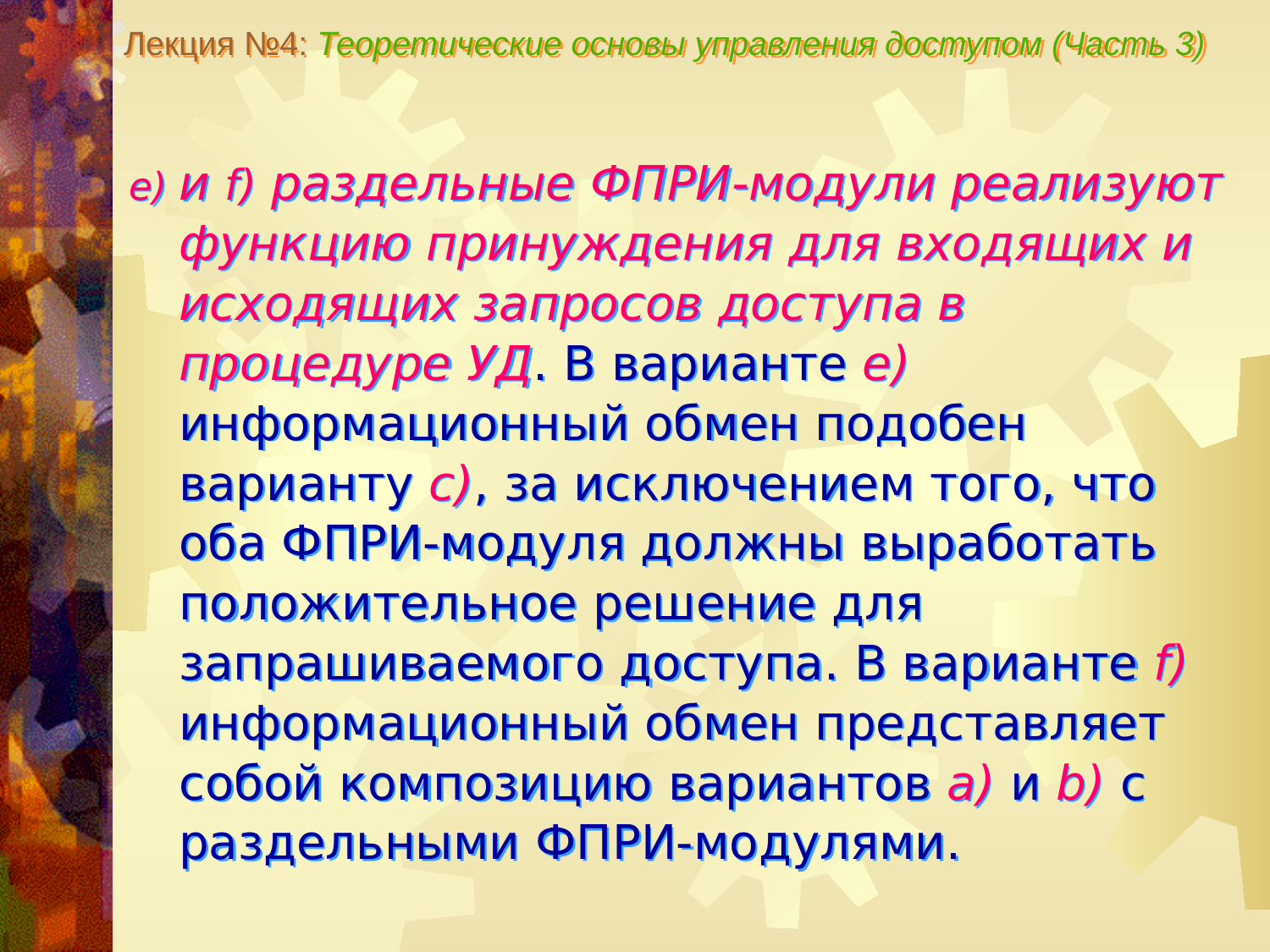

Лекция №4: Теоретические основы управления доступом (Часть 3)
и f) раздельные ФПРИ-модули реализуют функцию принуждения для входящих и исходящих запросов доступа в процедуре УД. В варианте е) информационный обмен подобен варианту с), за исключением того, что оба ФПРИ-модуля должны выработать положительное решение для запрашиваемого доступа. В варианте f) информационный обмен представляет собой композицию вариантов a) и b) с раздельными ФПРИ-модулями.